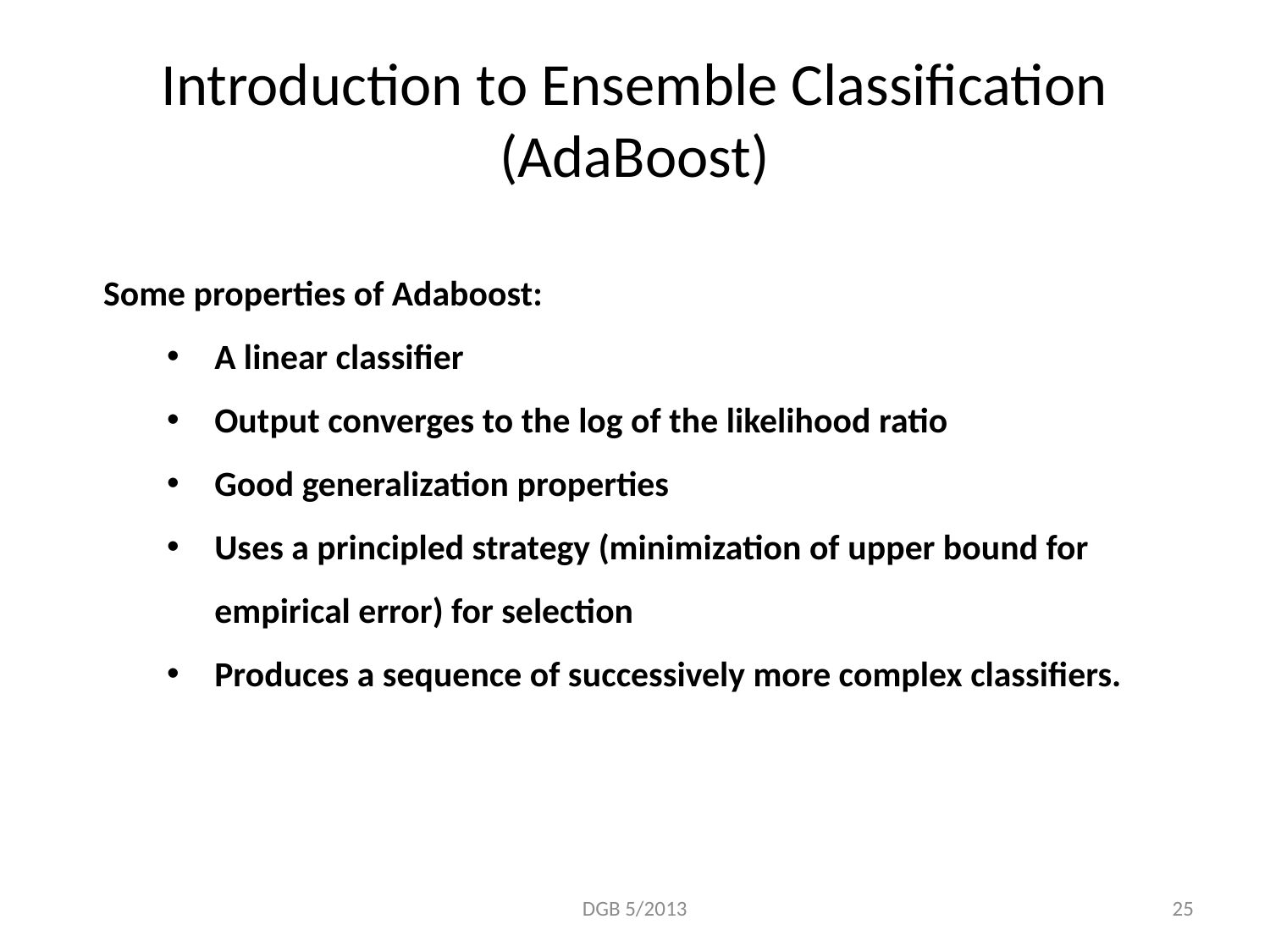

# Introduction to Ensemble Classification (AdaBoost)
Some properties of Adaboost:
A linear classifier
Output converges to the log of the likelihood ratio
Good generalization properties
Uses a principled strategy (minimization of upper bound for empirical error) for selection
Produces a sequence of successively more complex classifiers.
DGB 5/2013
25